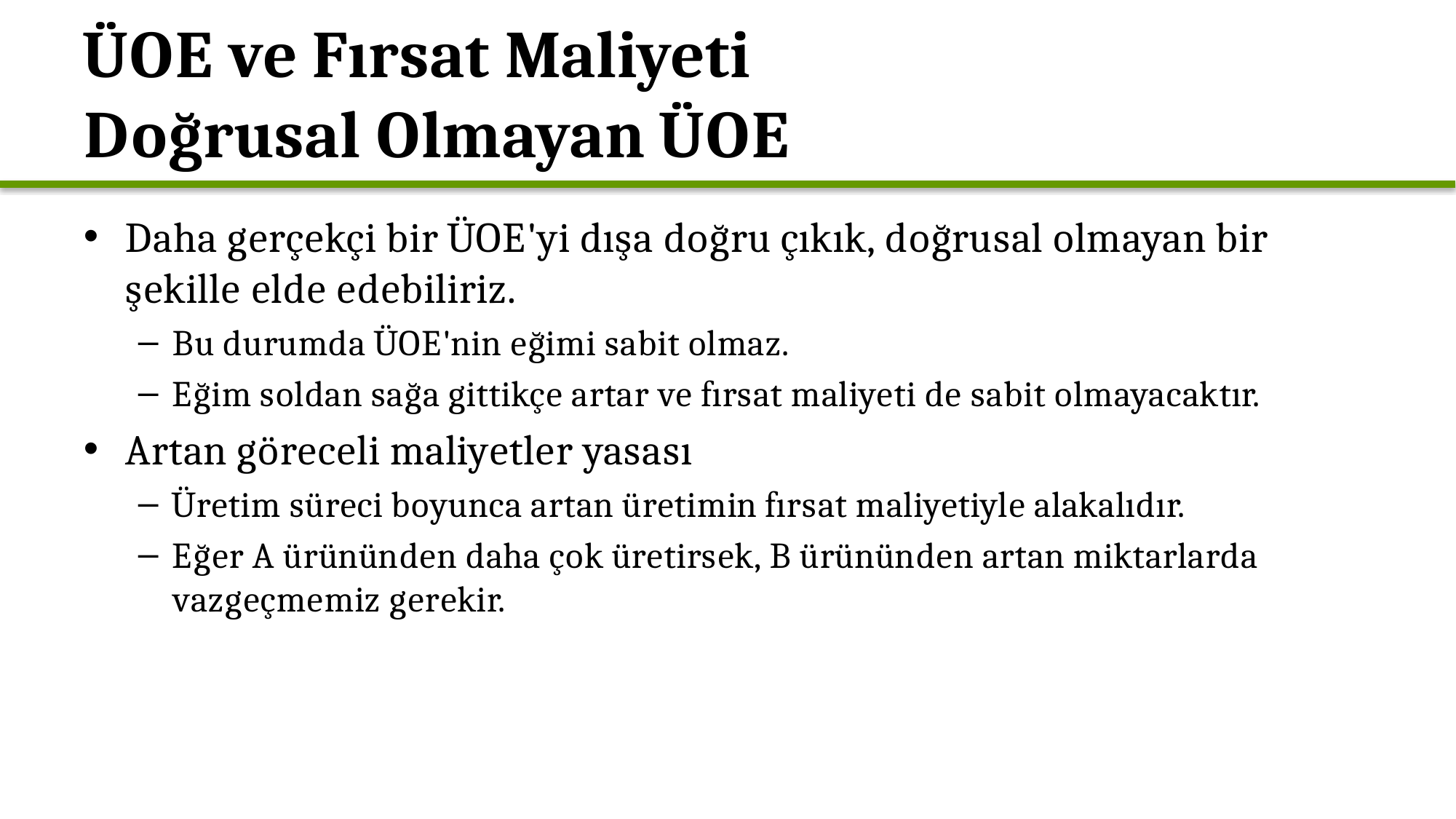

# ÜOE ve Fırsat Maliyeti Doğrusal Olmayan ÜOE
Daha gerçekçi bir ÜOE'yi dışa doğru çıkık, doğrusal olmayan bir şekille elde edebiliriz.
Bu durumda ÜOE'nin eğimi sabit olmaz.
Eğim soldan sağa gittikçe artar ve fırsat maliyeti de sabit olmayacaktır.
Artan göreceli maliyetler yasası
Üretim süreci boyunca artan üretimin fırsat maliyetiyle alakalıdır.
Eğer A ürününden daha çok üretirsek, B ürününden artan miktarlarda vazgeçmemiz gerekir.